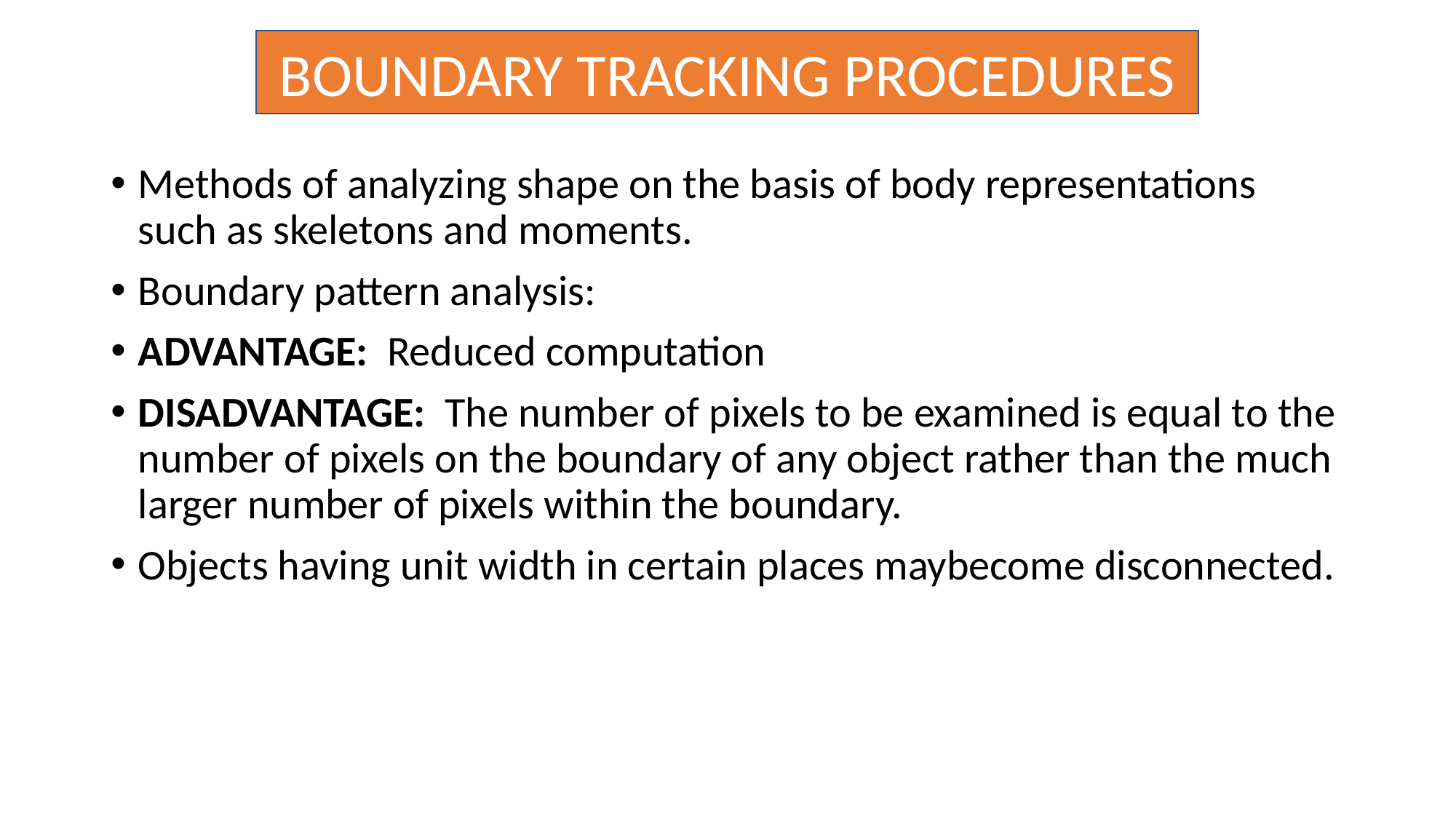

BOUNDARY TRACKING PROCEDURES
Methods of analyzing shape on the basis of body representations such as skeletons and moments.
Boundary pattern analysis:
ADVANTAGE:  Reduced computation
DISADVANTAGE:  The number of pixels to be examined is equal to the number of pixels on the boundary of any object rather than the much larger number of pixels within the boundary.
Objects having unit width in certain places maybecome disconnected.